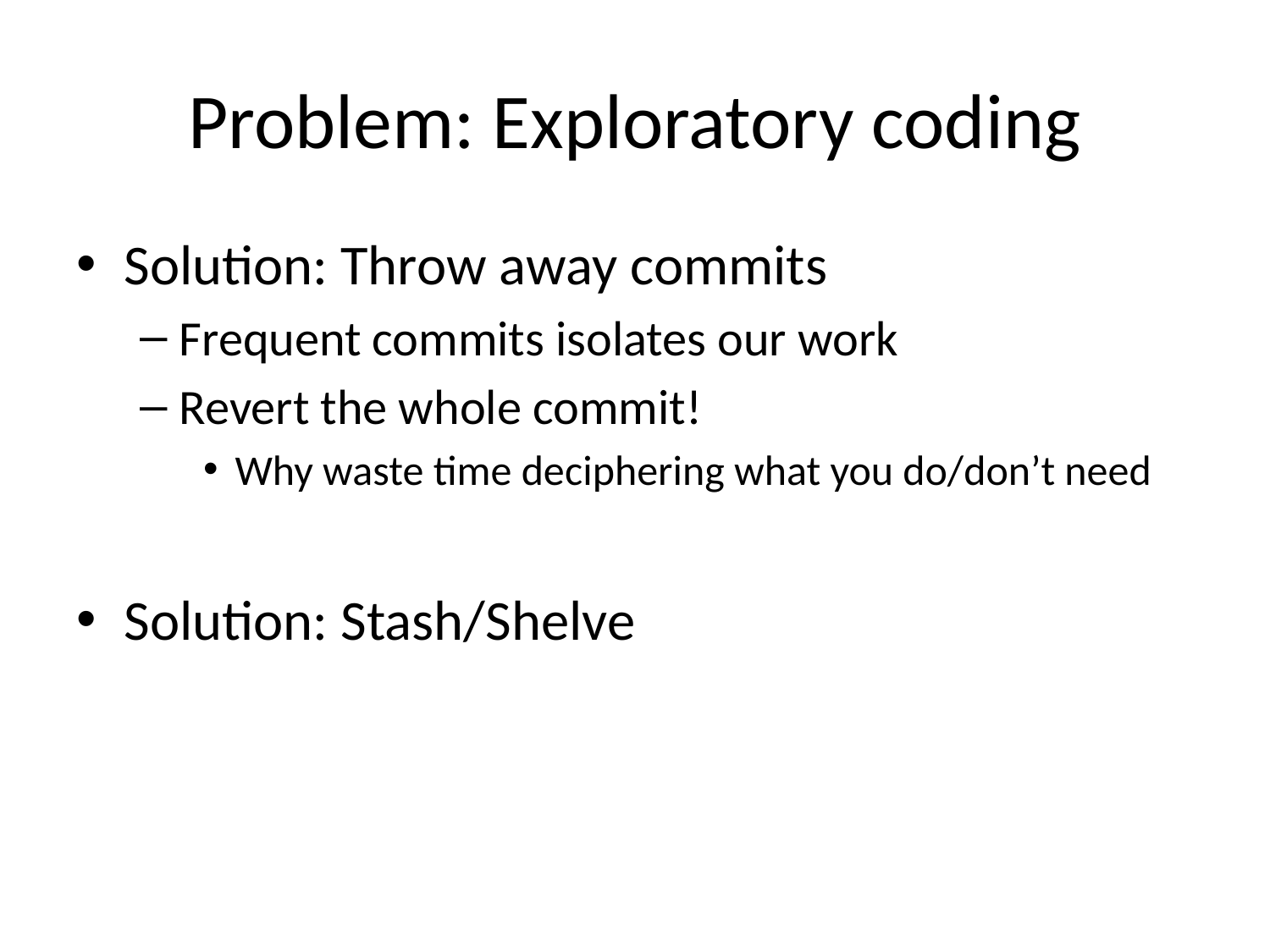

# Problem: Exploratory coding
Solution: Throw away commits
Frequent commits isolates our work
Revert the whole commit!
Why waste time deciphering what you do/don’t need

Solution: Stash/Shelve